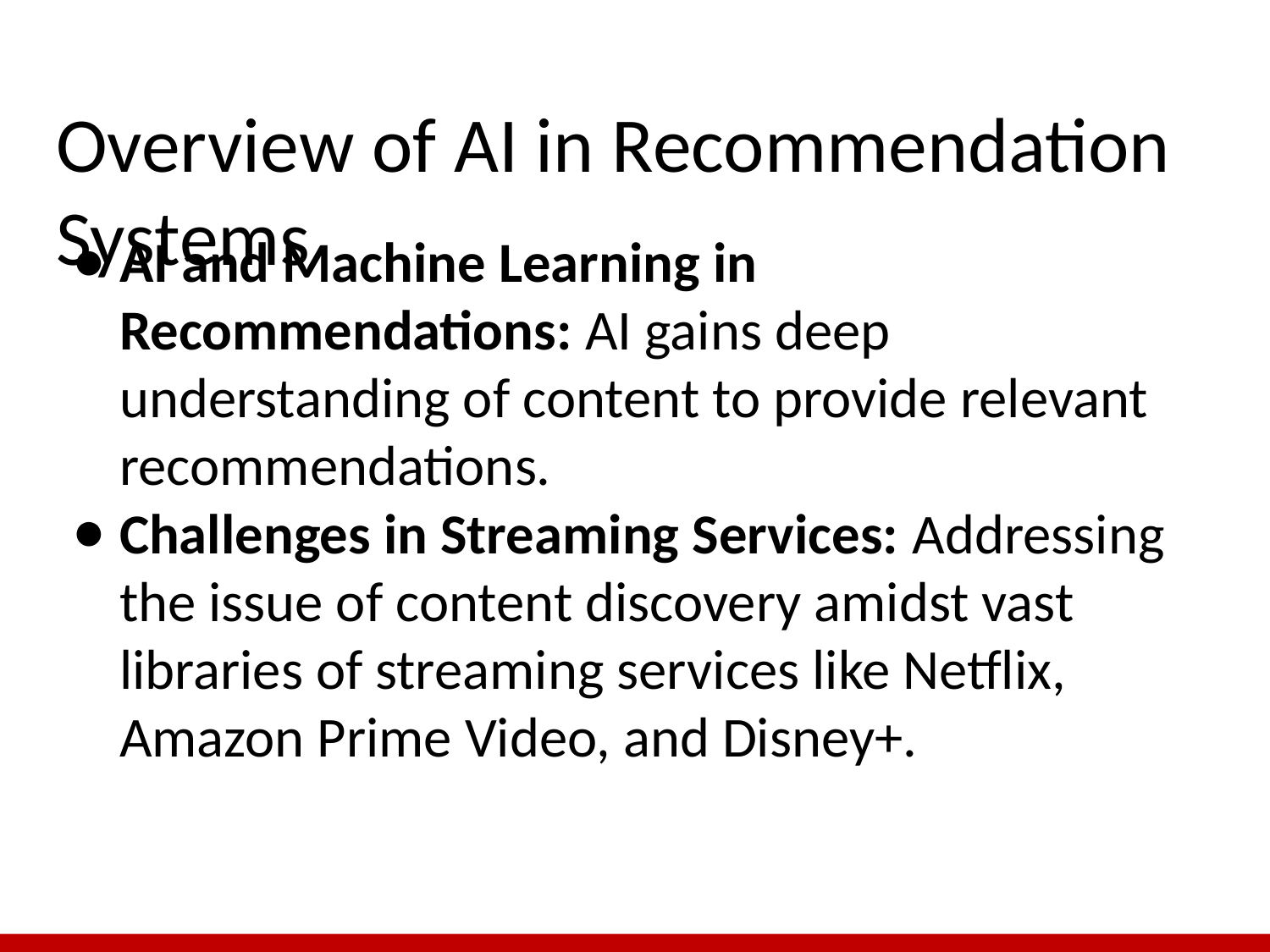

# Overview of AI in Recommendation Systems
AI and Machine Learning in Recommendations: AI gains deep understanding of content to provide relevant recommendations.
Challenges in Streaming Services: Addressing the issue of content discovery amidst vast libraries of streaming services like Netflix, Amazon Prime Video, and Disney+​​.